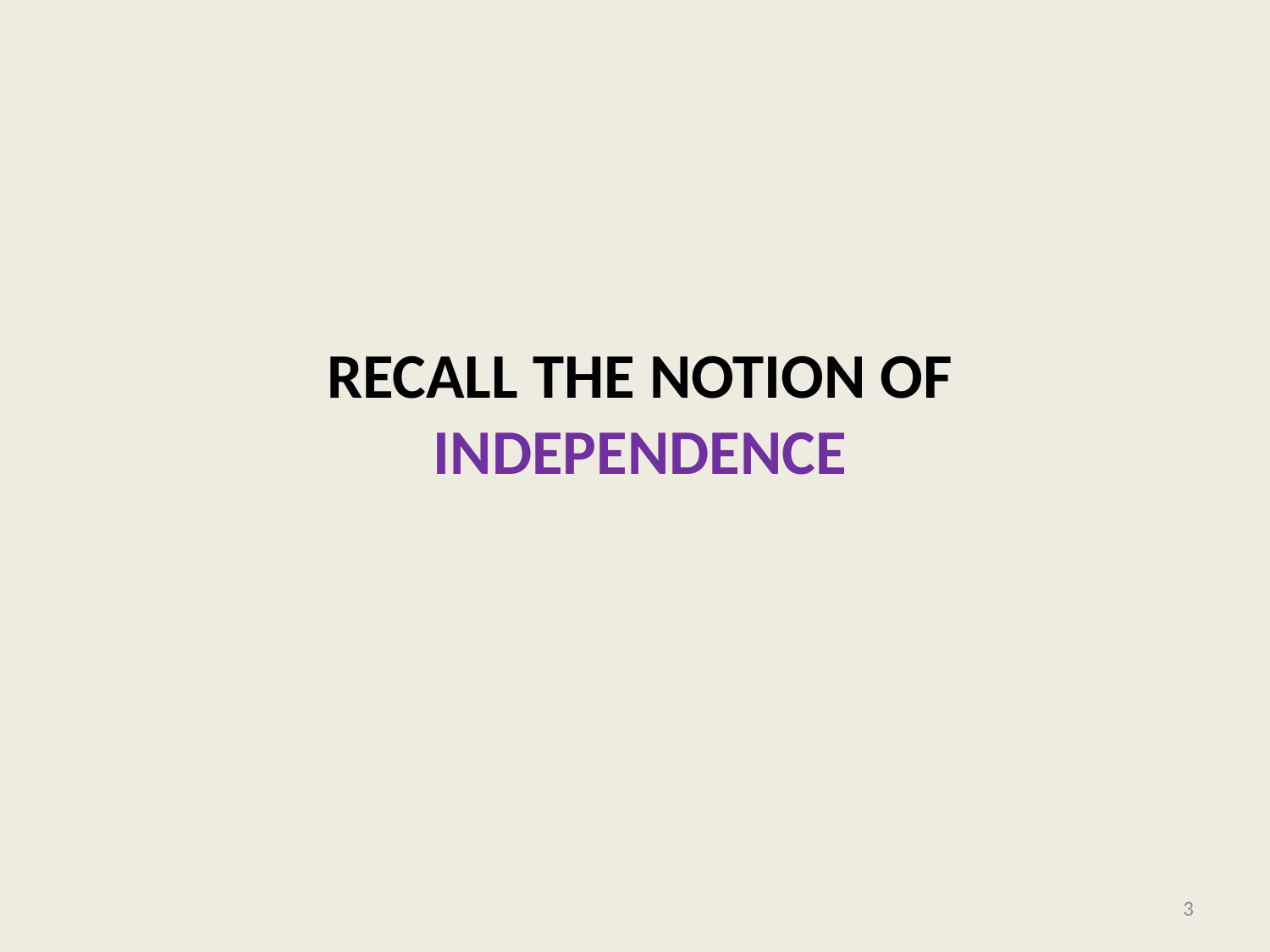

# Recall the notion of independence

3